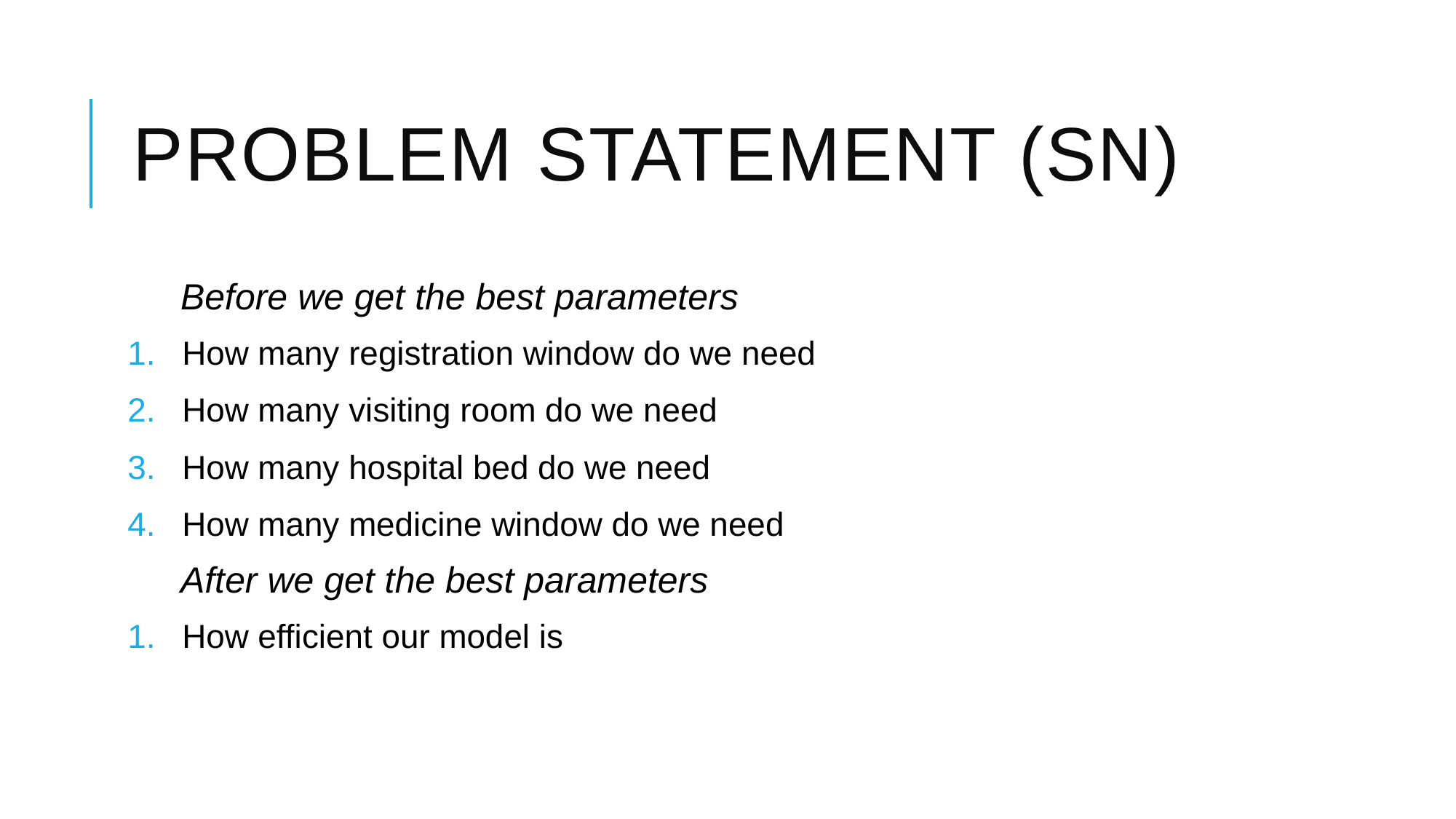

# Problem statement (sn)
Before we get the best parameters
How many registration window do we need
How many visiting room do we need
How many hospital bed do we need
How many medicine window do we need
After we get the best parameters
How efficient our model is